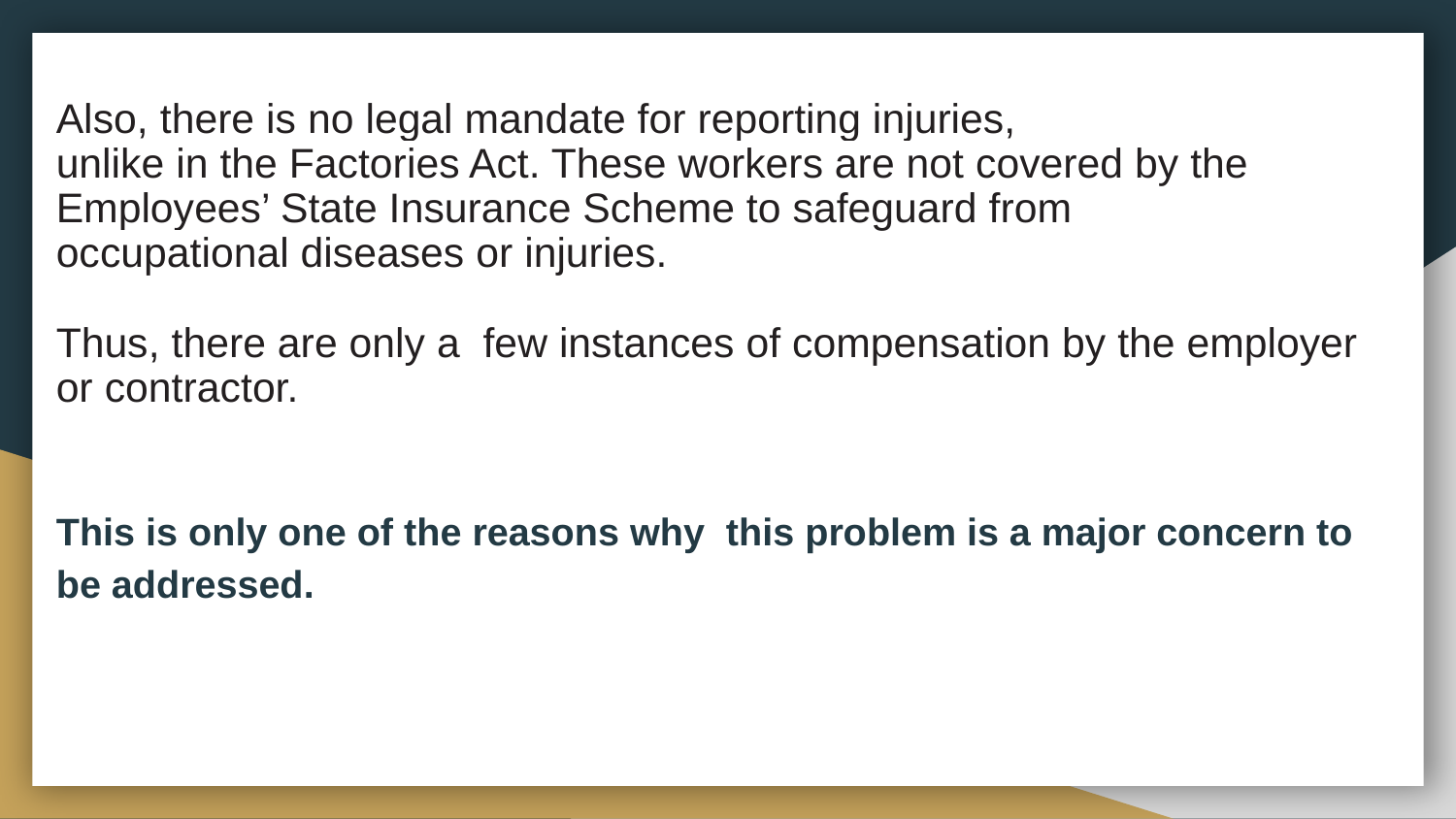

Also, there is no legal mandate for reporting injuries,
unlike in the Factories Act. These workers are not covered by the Employees’ State Insurance Scheme to safeguard from
occupational diseases or injuries.

Thus, there are only a  few instances of compensation by the employer or contractor.

This is only one of the reasons why  this problem is a major concern to be addressed.